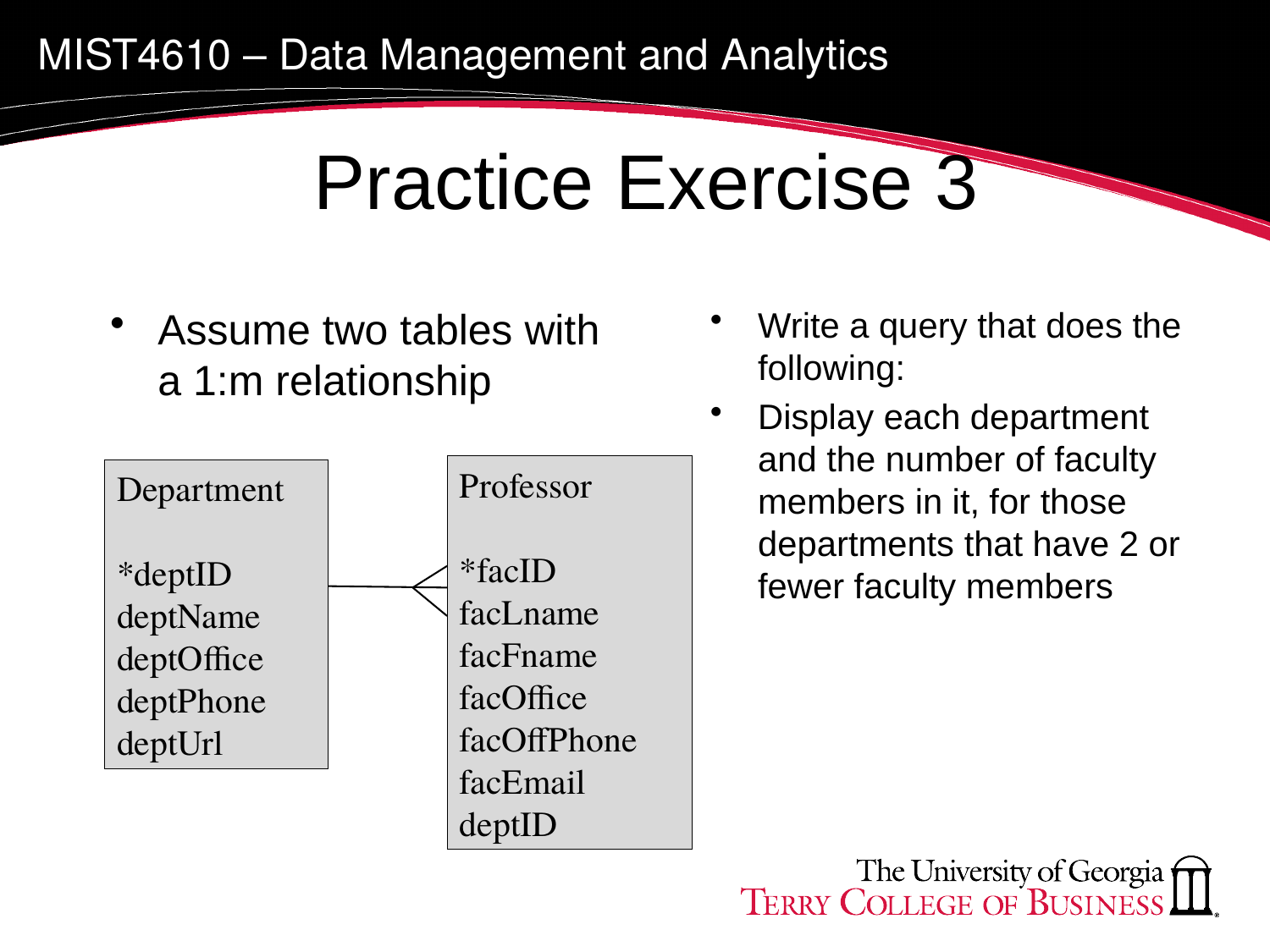

# Practice Exercise 3
Write a query that does the following:
Display each department and the number of faculty members in it, for those departments that have 2 or fewer faculty members

Assume two tables with a 1:m relationship
Professor

*facID
facLname
facFname
facOffice
facOffPhone
facEmail
deptID
Department

*deptID
deptName
deptOffice
deptPhone
deptUrl